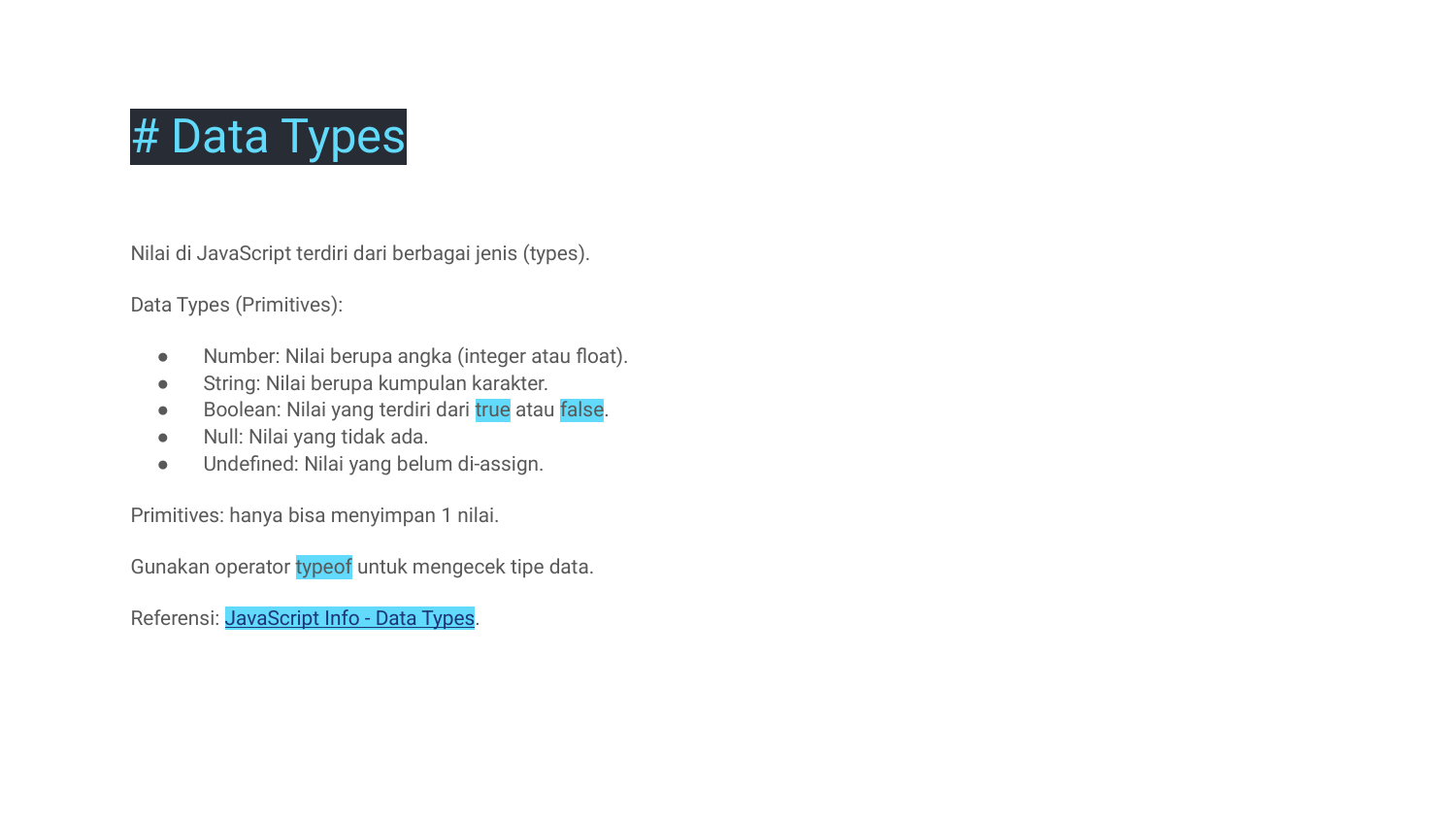

# Data Types
Nilai di JavaScript terdiri dari berbagai jenis (types).
Data Types (Primitives):
Number: Nilai berupa angka (integer atau float).
String: Nilai berupa kumpulan karakter.
Boolean: Nilai yang terdiri dari true atau false.
Null: Nilai yang tidak ada.
Undefined: Nilai yang belum di-assign.
Primitives: hanya bisa menyimpan 1 nilai.
Gunakan operator typeof untuk mengecek tipe data.
Referensi: JavaScript Info - Data Types.